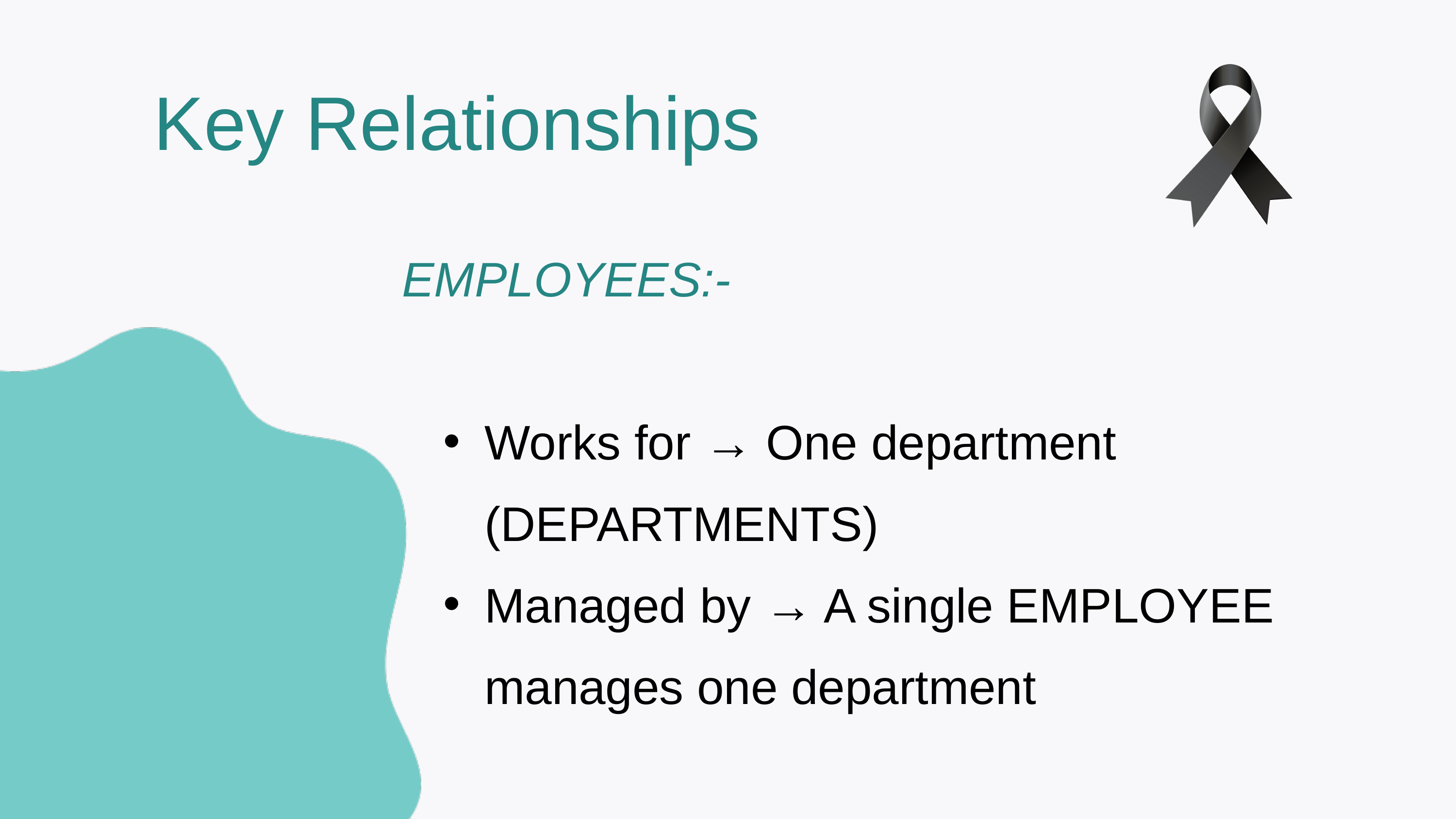

Key Relationships
EMPLOYEES:-

Works for → One department (DEPARTMENTS)
Managed by → A single EMPLOYEE manages one department